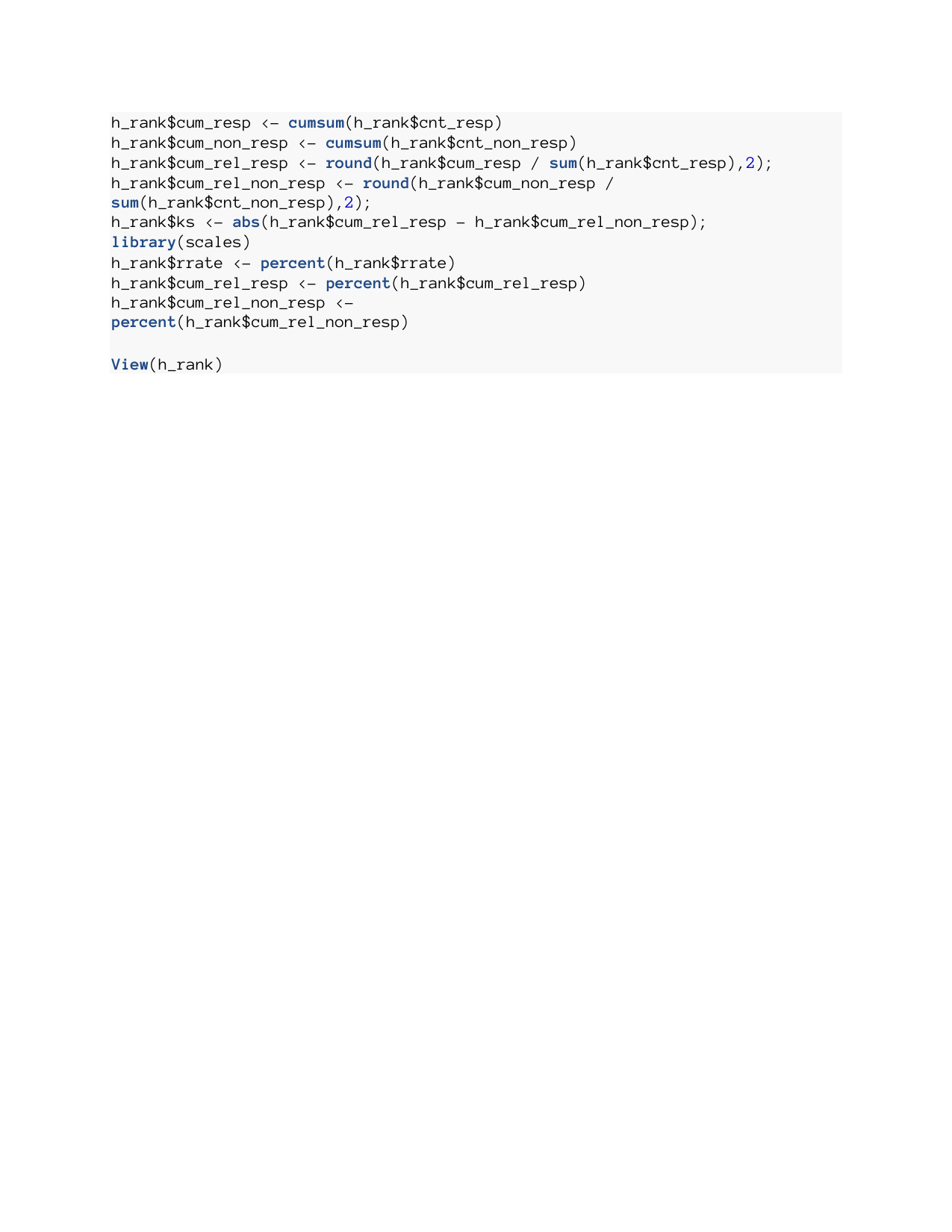

h_rank$cum_resp  <-  cumsum(h_rank$cnt_resp) h_rank$cum_non_resp  <-  cumsum(h_rank$cnt_non_resp)
h_rank$cum_rel_resp  <-  round(h_rank$cum_resp  /  sum(h_rank$cnt_resp),2); h_rank$cum_rel_non_resp  <-  round(h_rank$cum_non_resp  / sum(h_rank$cnt_non_resp),2);
h_rank$ks  <-  abs(h_rank$cum_rel_resp  -  h_rank$cum_rel_non_resp);
library(scales)
h_rank$rrate  <-  percent(h_rank$rrate) h_rank$cum_rel_resp  <-  percent(h_rank$cum_rel_resp)
h_rank$cum_rel_non_resp  <-  percent(h_rank$cum_rel_non_resp)

View(h_rank)